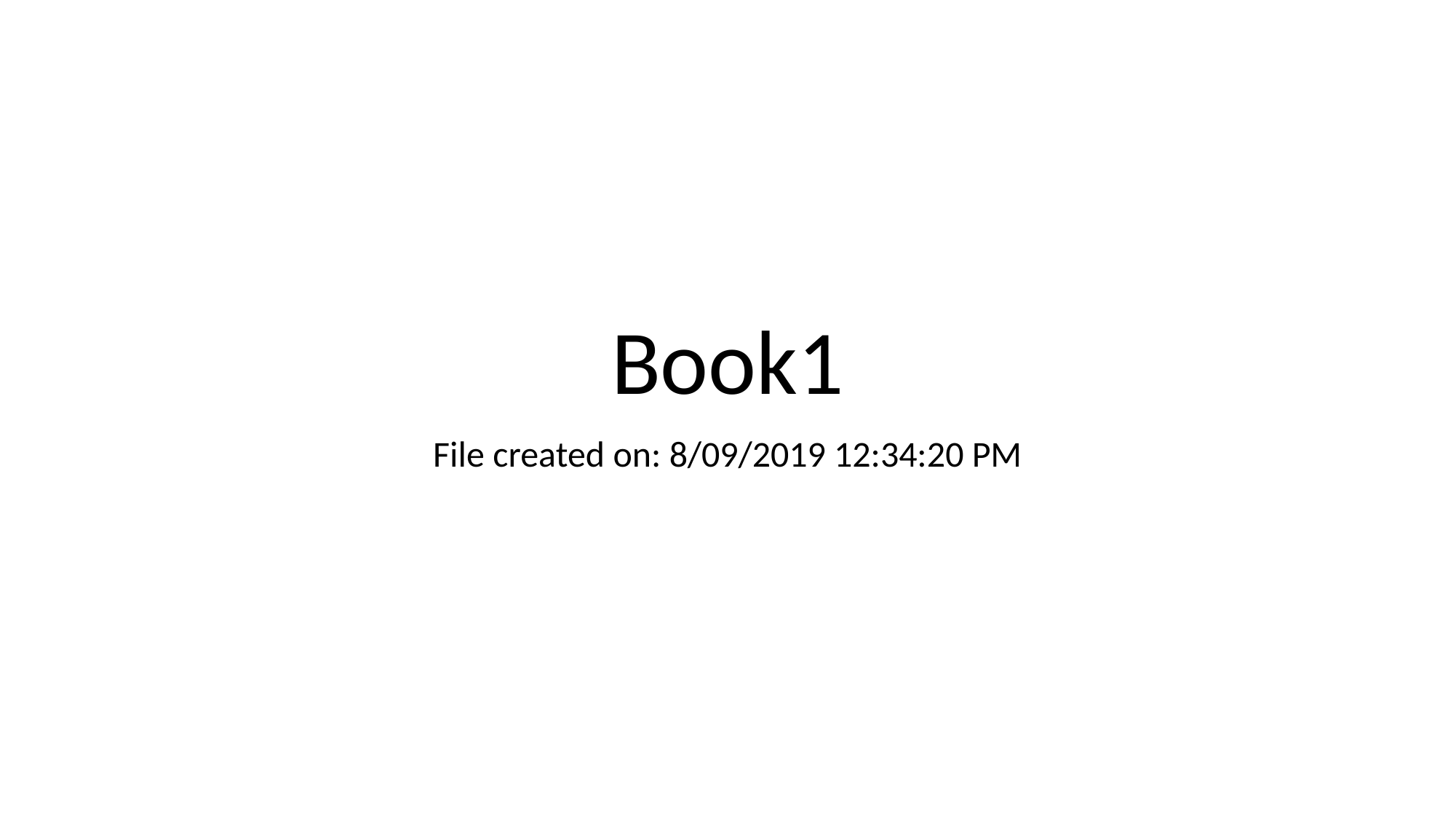

# Book1
File created on: 8/09/2019 12:34:20 PM